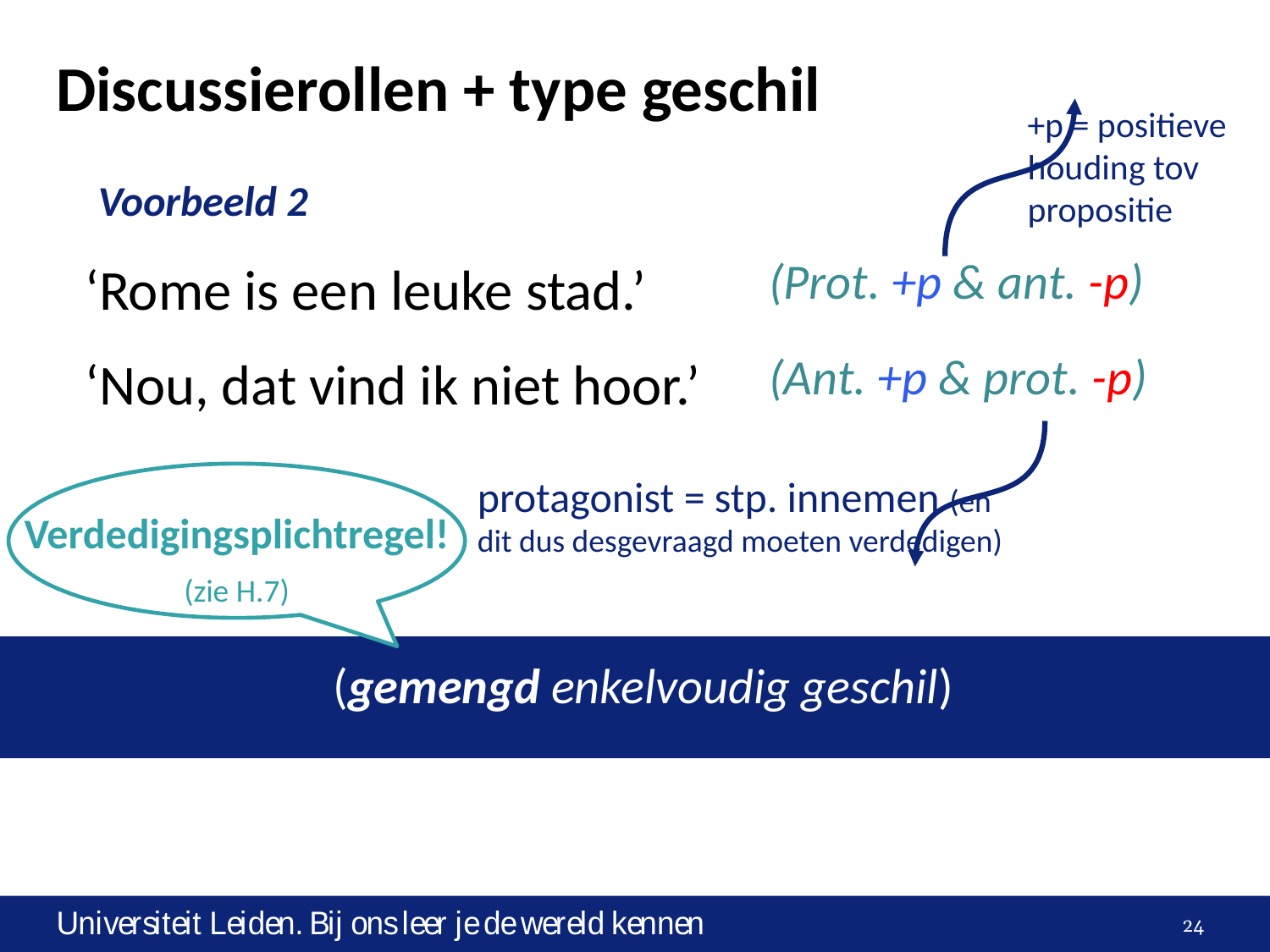

# Discussierollen + type geschil
+p = positieve houding tov propositie

(Prot. +p & ant. -p)

(Ant. +p & prot. -p)
Voorbeeld 2

‘Rome is een leuke stad.’
‘Nou, dat vind ik niet hoor.’

protagonist = stp. innemen (en dit dus desgevraagd moeten verdedigen)
Verdedigingsplichtregel!
(zie H.7)
(gemengd enkelvoudig geschil)